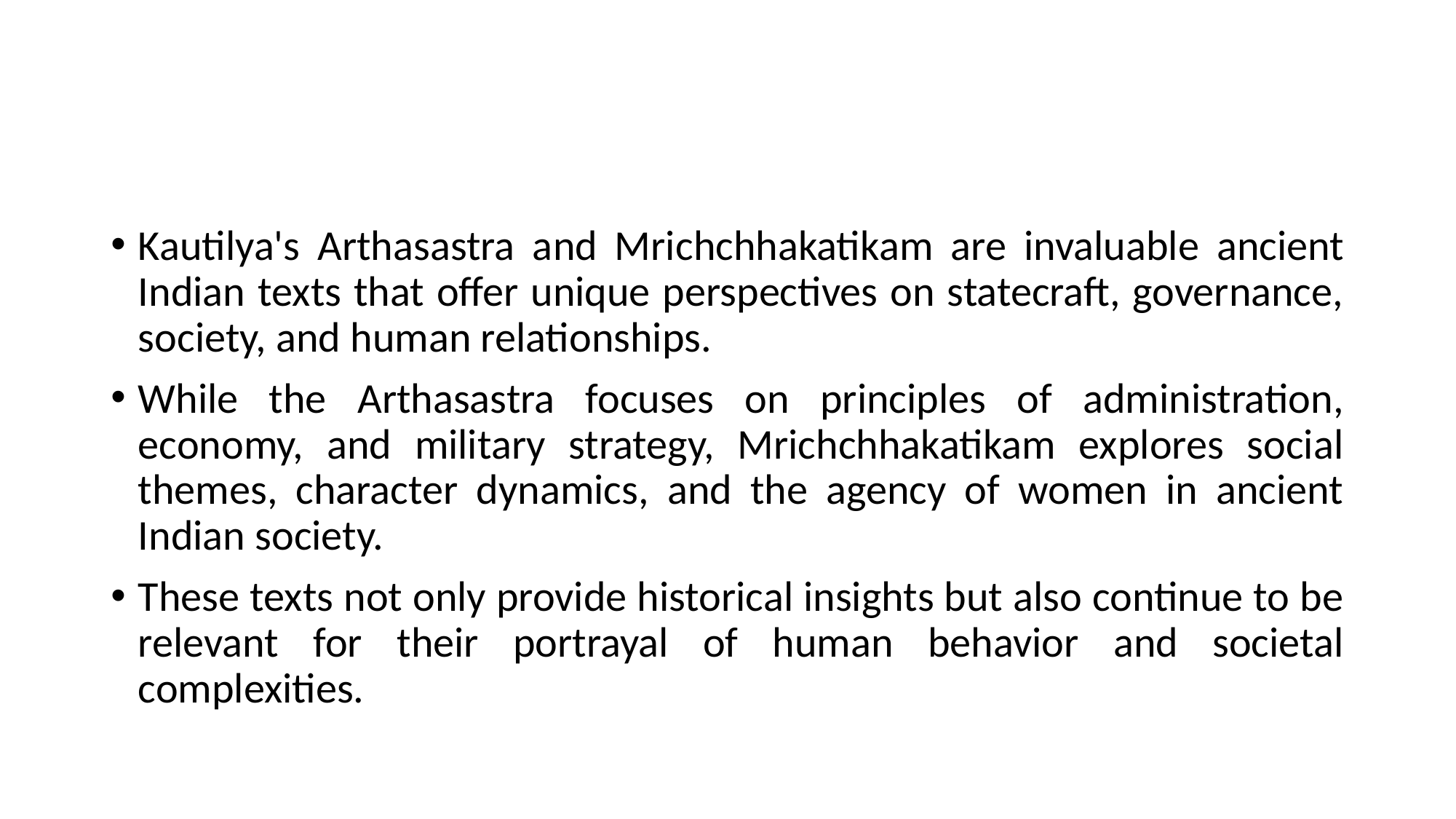

#
Kautilya's Arthasastra and Mrichchhakatikam are invaluable ancient Indian texts that offer unique perspectives on statecraft, governance, society, and human relationships.
While the Arthasastra focuses on principles of administration, economy, and military strategy, Mrichchhakatikam explores social themes, character dynamics, and the agency of women in ancient Indian society.
These texts not only provide historical insights but also continue to be relevant for their portrayal of human behavior and societal complexities.